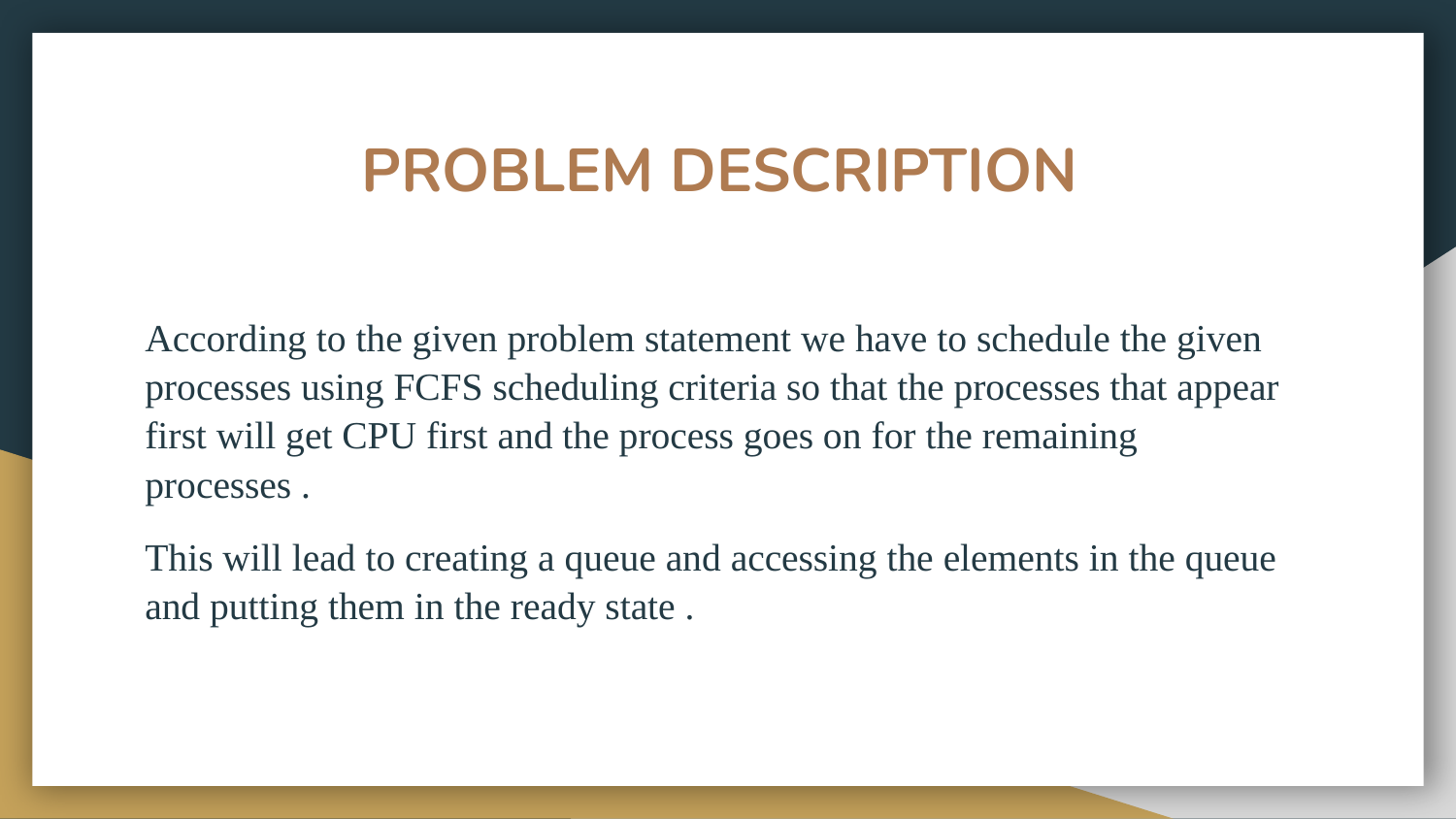

# PROBLEM DESCRIPTION
According to the given problem statement we have to schedule the given processes using FCFS scheduling criteria so that the processes that appear first will get CPU first and the process goes on for the remaining processes .
This will lead to creating a queue and accessing the elements in the queue and putting them in the ready state .